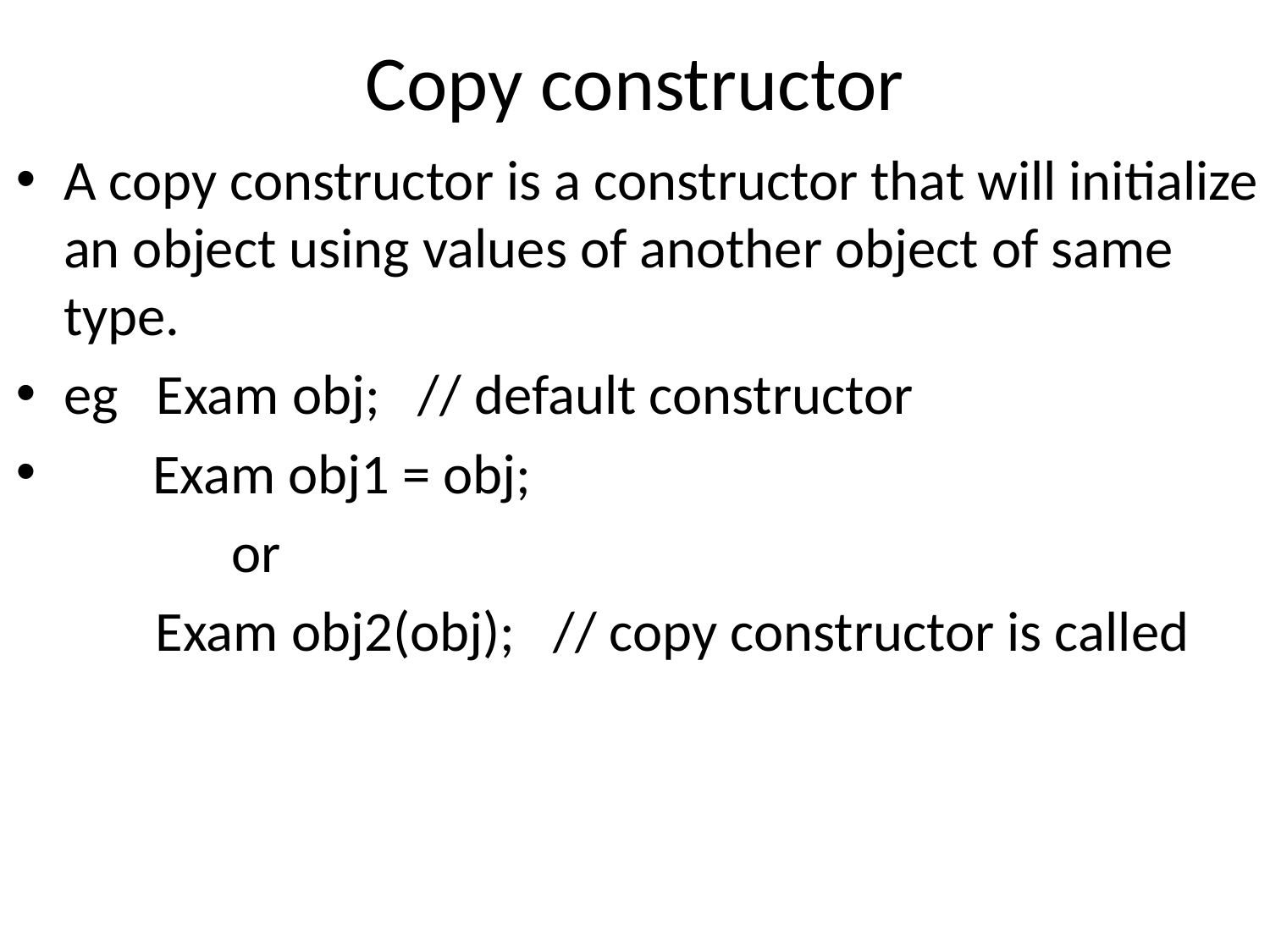

# Copy constructor
A copy constructor is a constructor that will initialize an object using values of another object of same type.
eg   Exam obj;   // default constructor
       Exam obj1 = obj;
                 or
           Exam obj2(obj);   // copy constructor is called